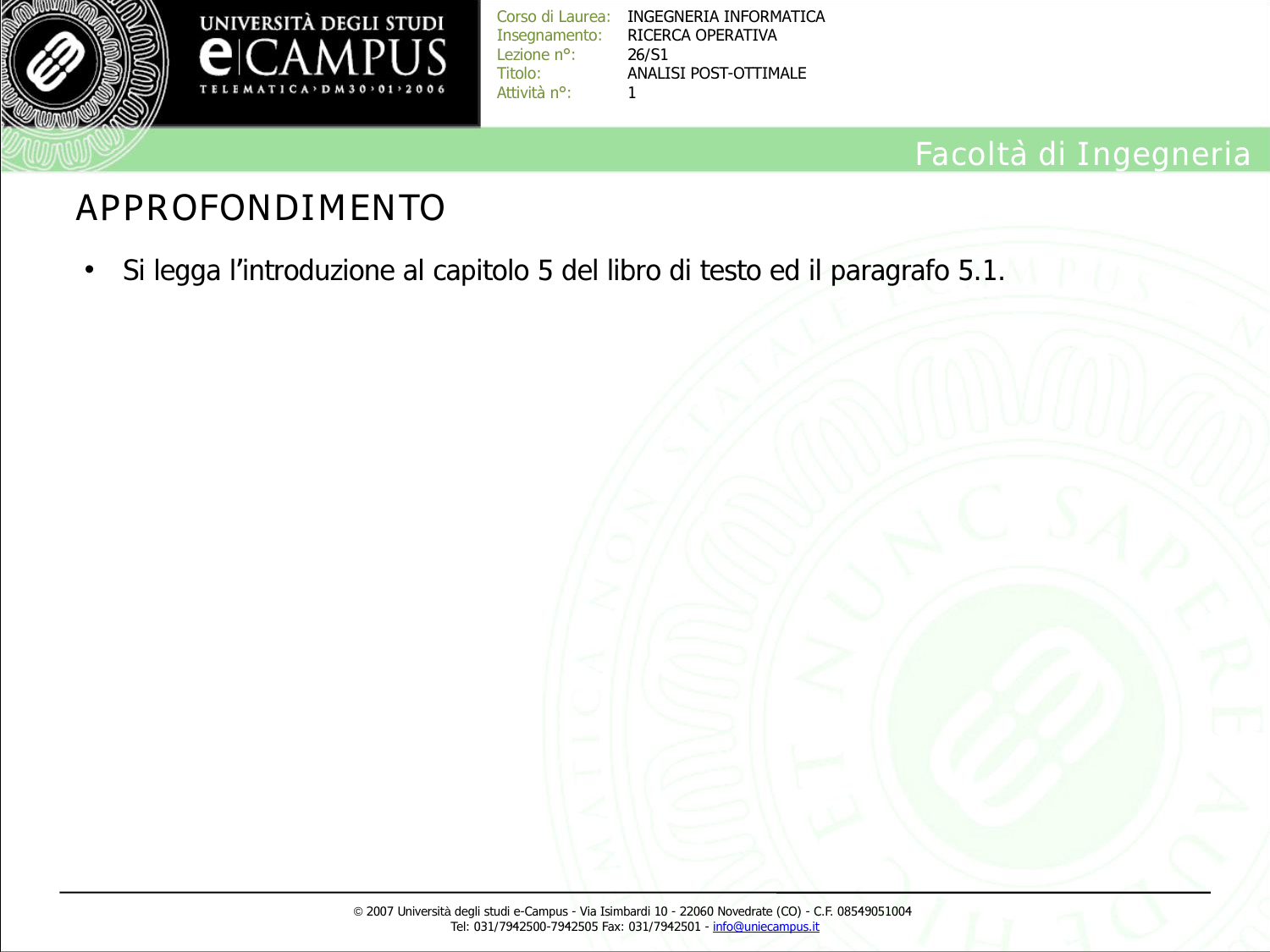

# APPROFONDIMENTO
 Si legga l’introduzione al capitolo 5 del libro di testo ed il paragrafo 5.1.